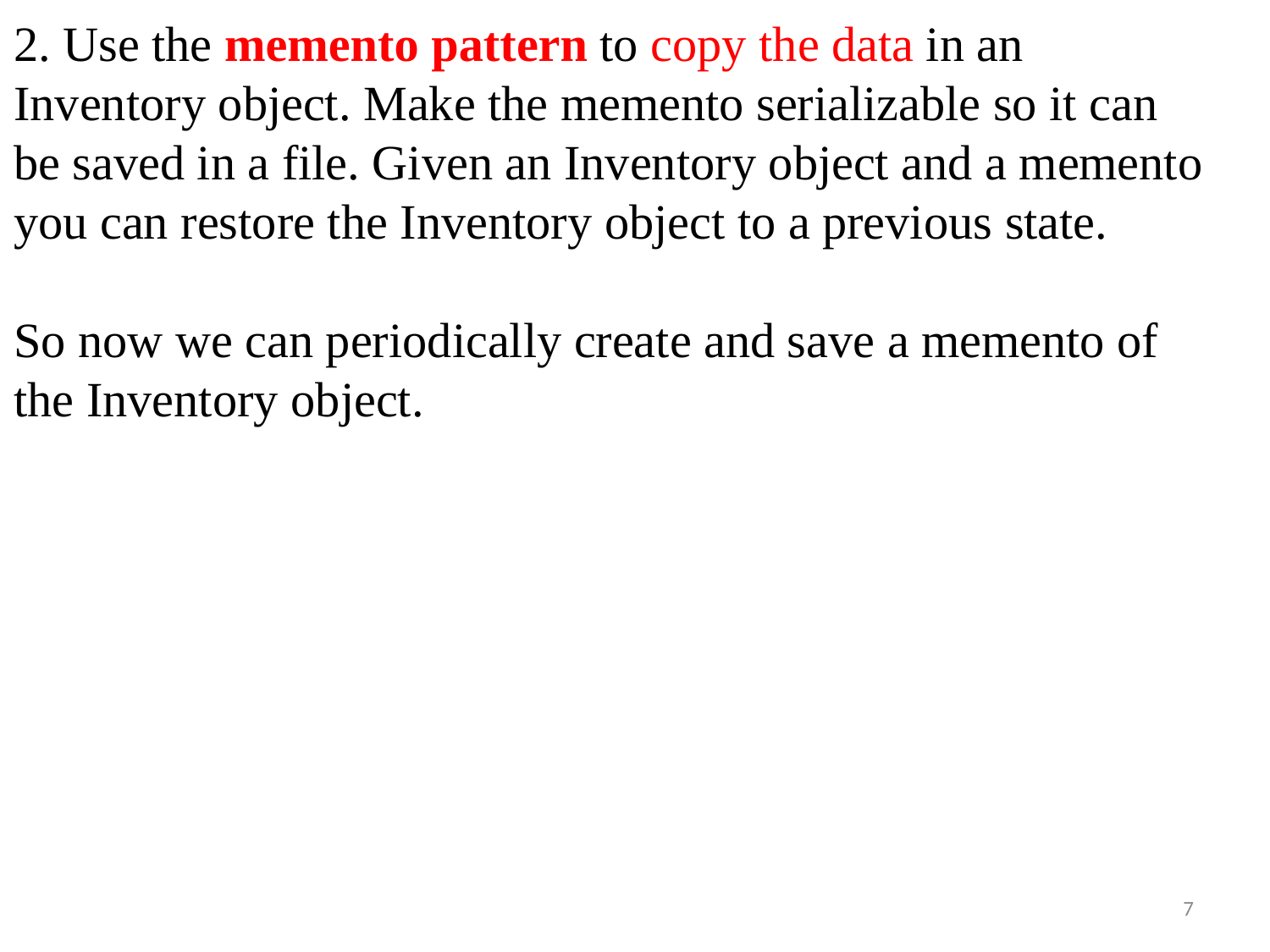

2. Use the memento pattern to copy the data in an Inventory object. Make the memento serializable so it can be saved in a file. Given an Inventory object and a memento you can restore the Inventory object to a previous state.

So now we can periodically create and save a memento of the Inventory object.
7